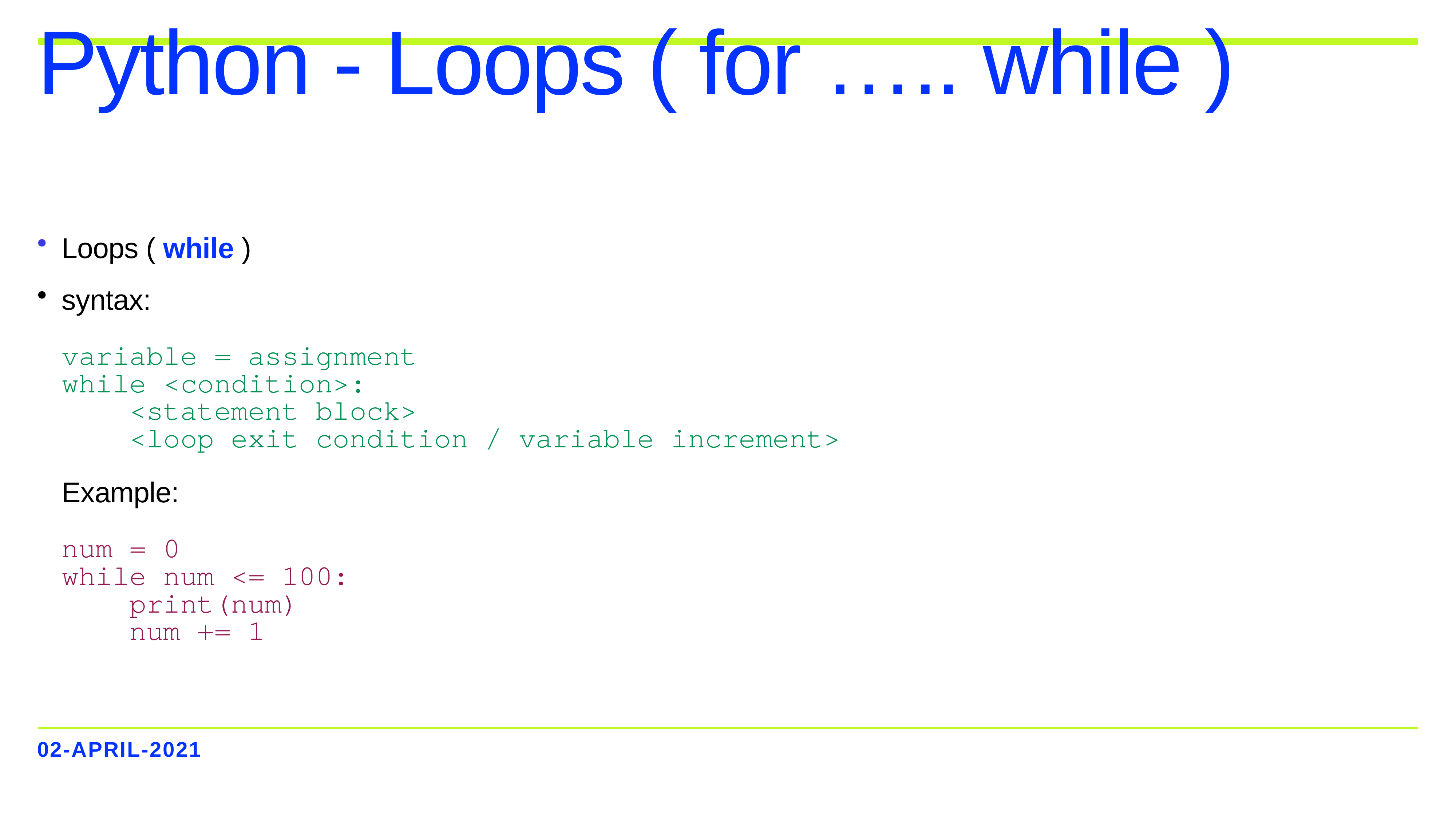

# Python - Loops ( for ….. while )
Loops ( while )
syntax:
variable = assignment
while <condition>:
    <statement block>
    <loop exit condition / variable increment>
Example:
num = 0
while num <= 100:
    print(num)
    num += 1
02-APRIL-2021